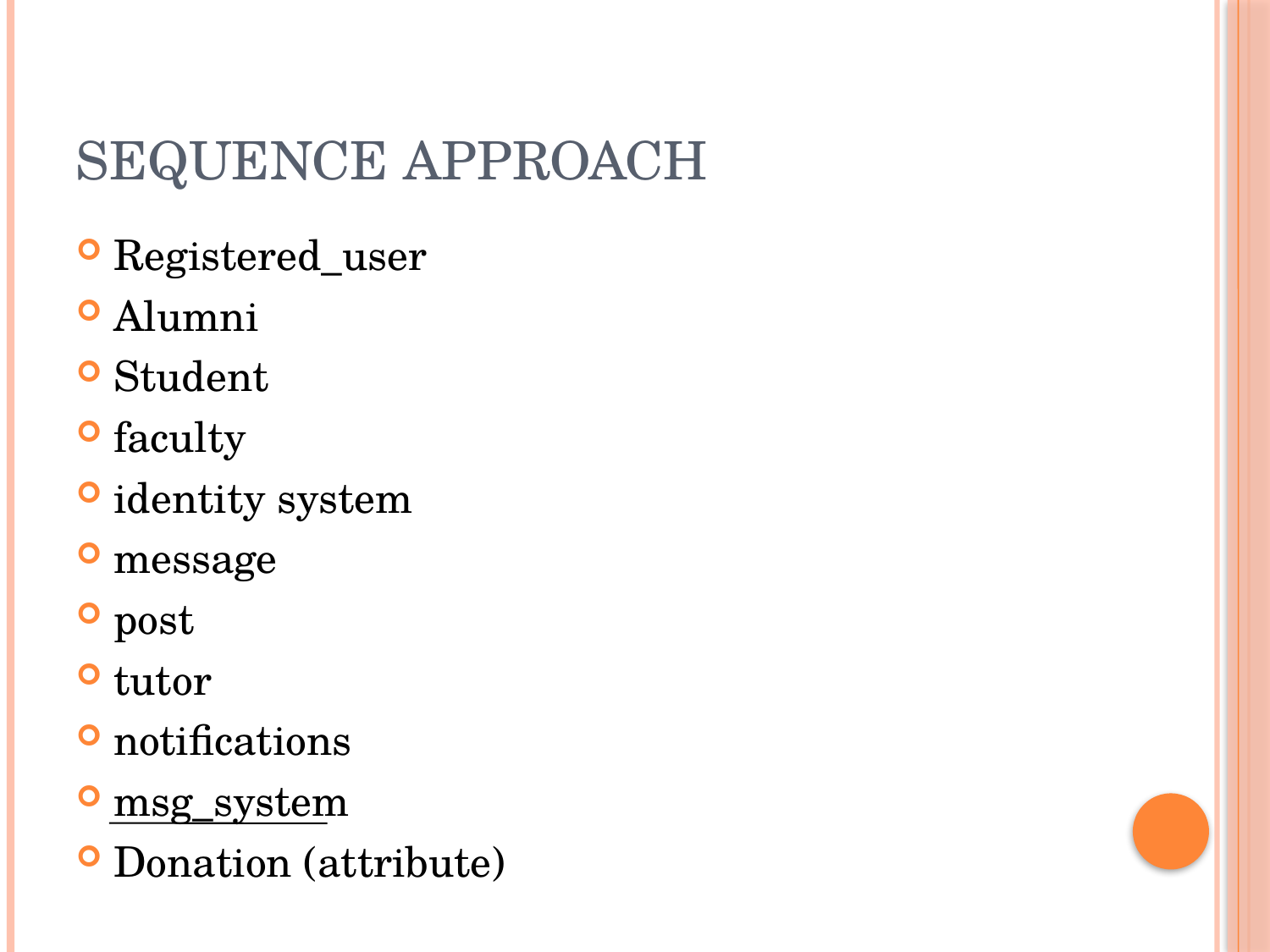

# SEQUENCE APPROACH
Registered_user
Alumni
Student
faculty
identity system
message
post
tutor
notifications
msg_system
Donation (attribute)